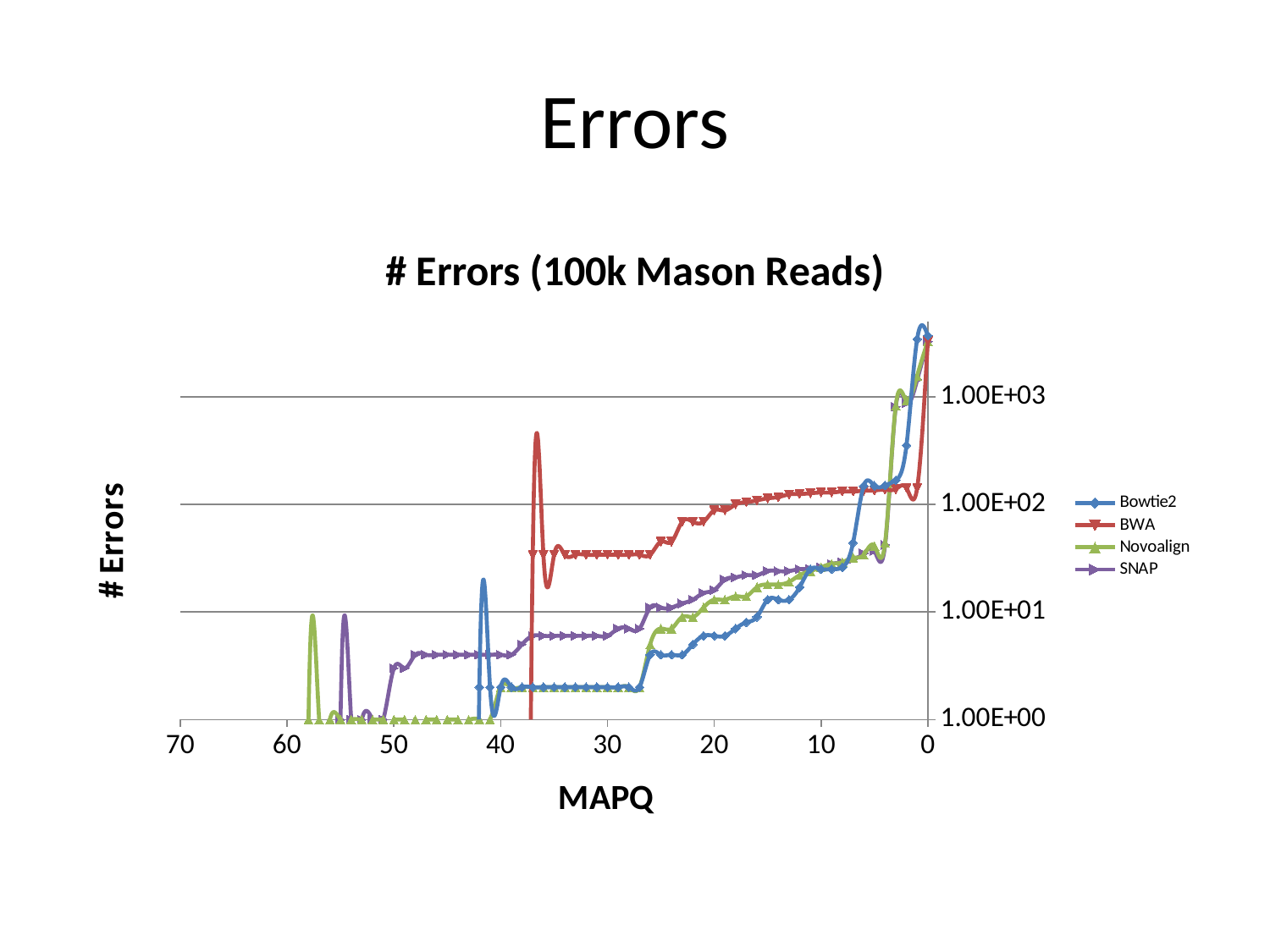

# Errors

### Chart: # Errors (100k Mason Reads)

| Category |  |  |  |  |
|---|---|---|---|---|